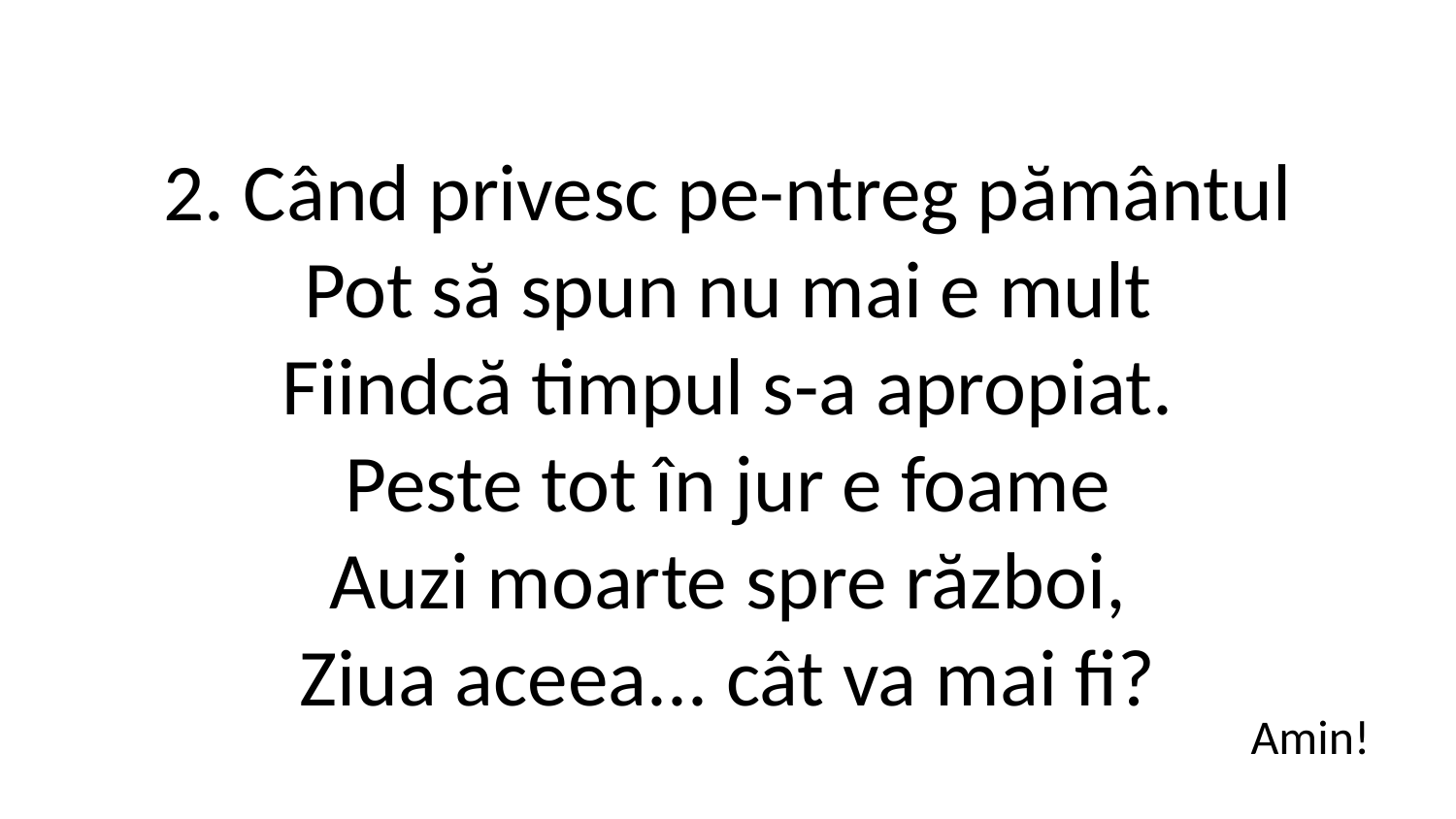

2. Când privesc pe-ntreg pământul
Pot să spun nu mai e mult
Fiindcă timpul s-a apropiat.
Peste tot în jur e foame
Auzi moarte spre război,
Ziua aceea... cât va mai fi?

Amin!